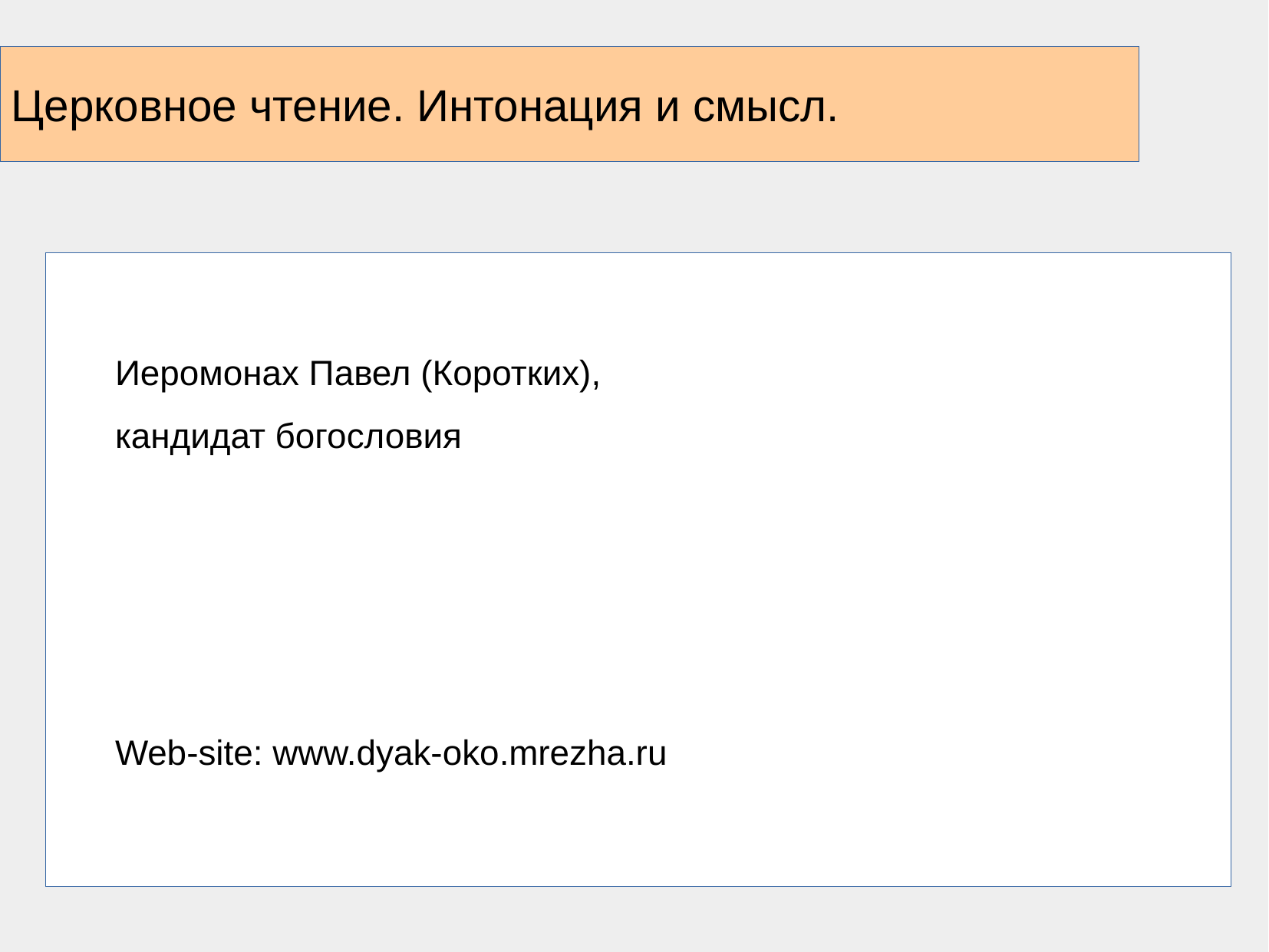

Церковное чтение. Интонация и смысл.

Иеромонах Павел (Коротких),
кандидат богословия

Web-site: www.dyak-oko.mrezha.ru